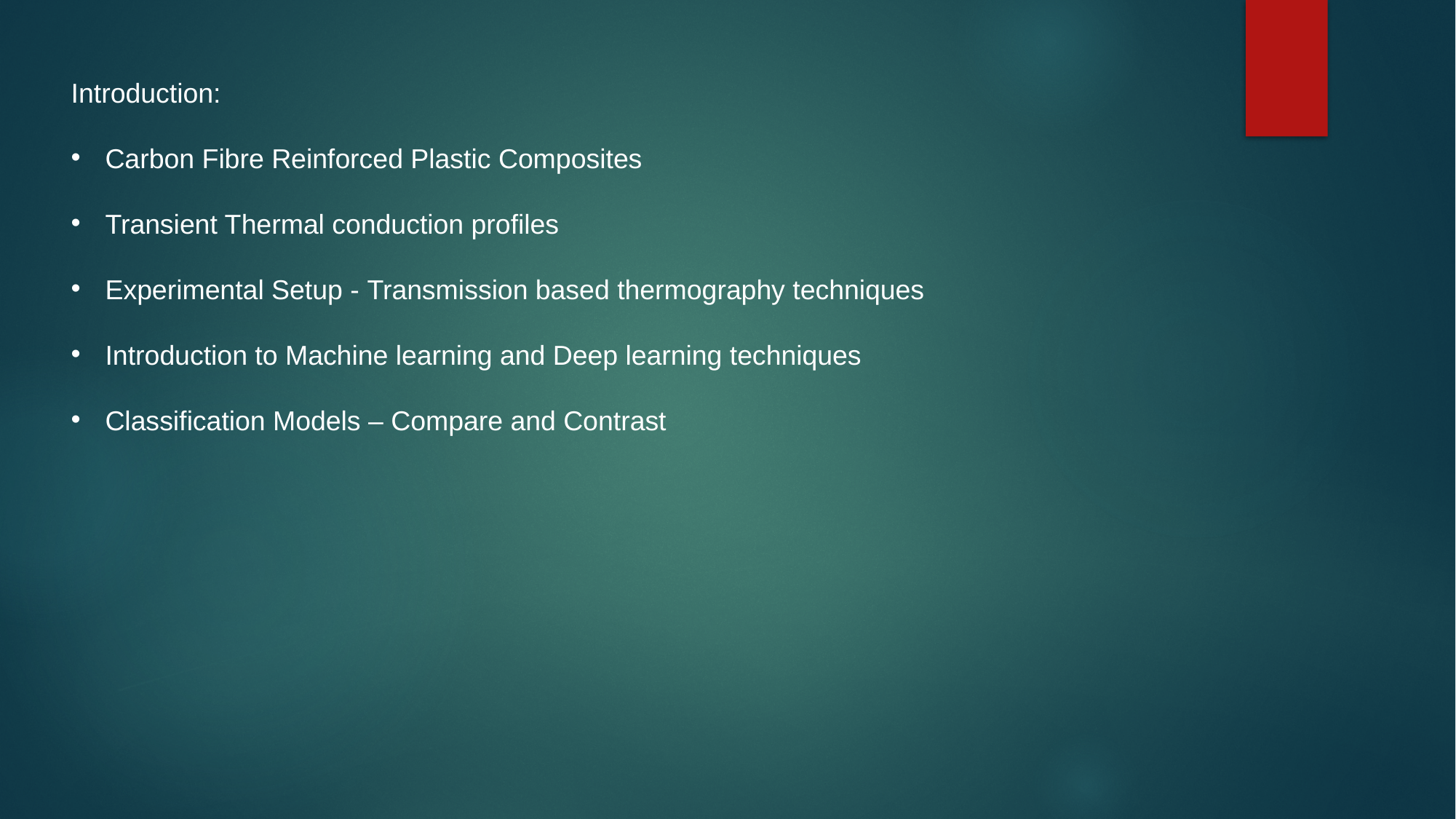

Introduction:

Carbon Fibre Reinforced Plastic Composites

Transient Thermal conduction profiles

Experimental Setup - Transmission based thermography techniques

Introduction to Machine learning and Deep learning techniques

Classification Models – Compare and Contrast